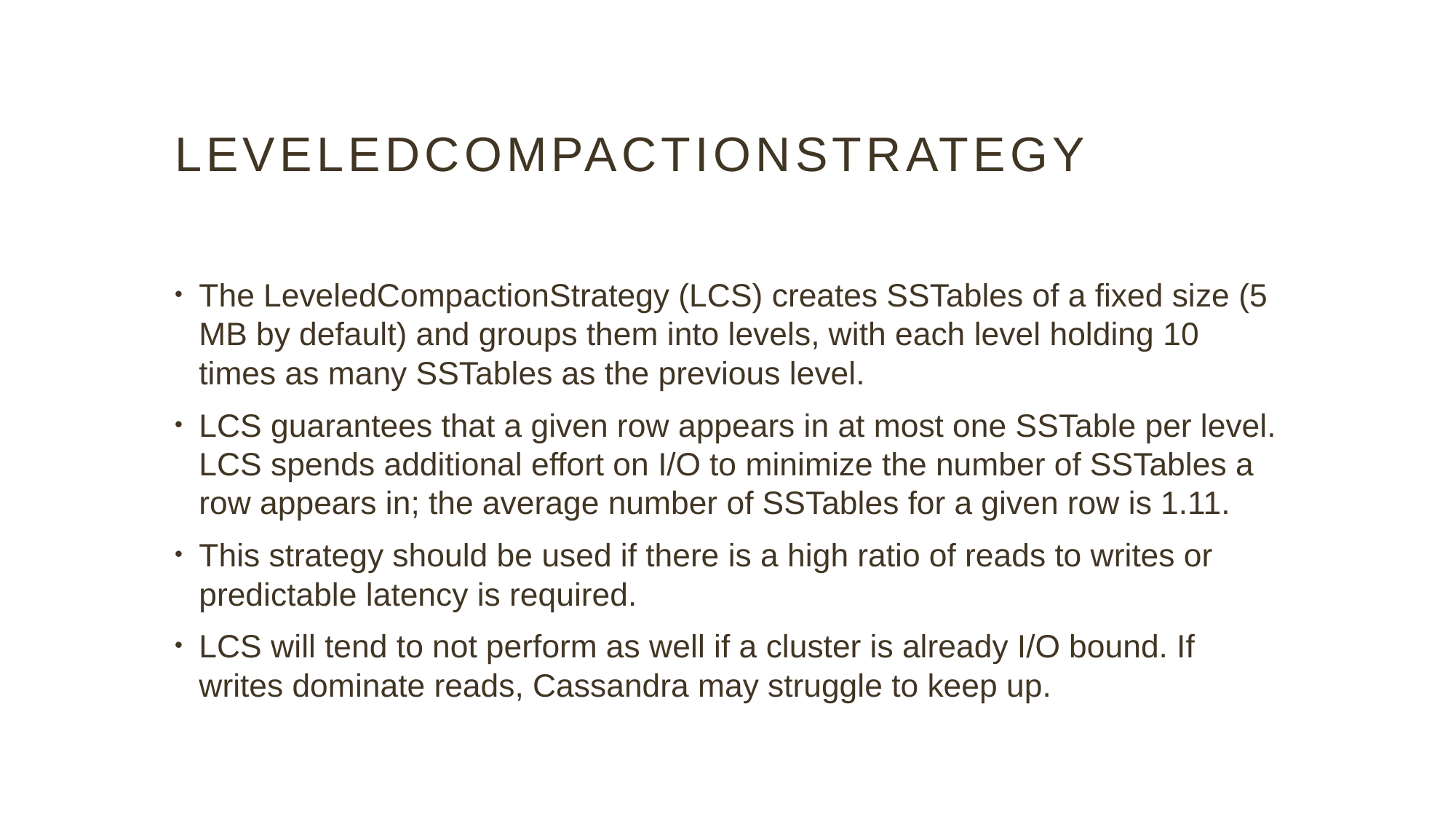

# LeveledCompactionStrategy
The LeveledCompactionStrategy (LCS) creates SSTables of a fixed size (5 MB by default) and groups them into levels, with each level holding 10 times as many SSTables as the previous level.
LCS guarantees that a given row appears in at most one SSTable per level. LCS spends additional effort on I/O to minimize the number of SSTables a row appears in; the average number of SSTables for a given row is 1.11.
This strategy should be used if there is a high ratio of reads to writes or predictable latency is required.
LCS will tend to not perform as well if a cluster is already I/O bound. If writes dominate reads, Cassandra may struggle to keep up.